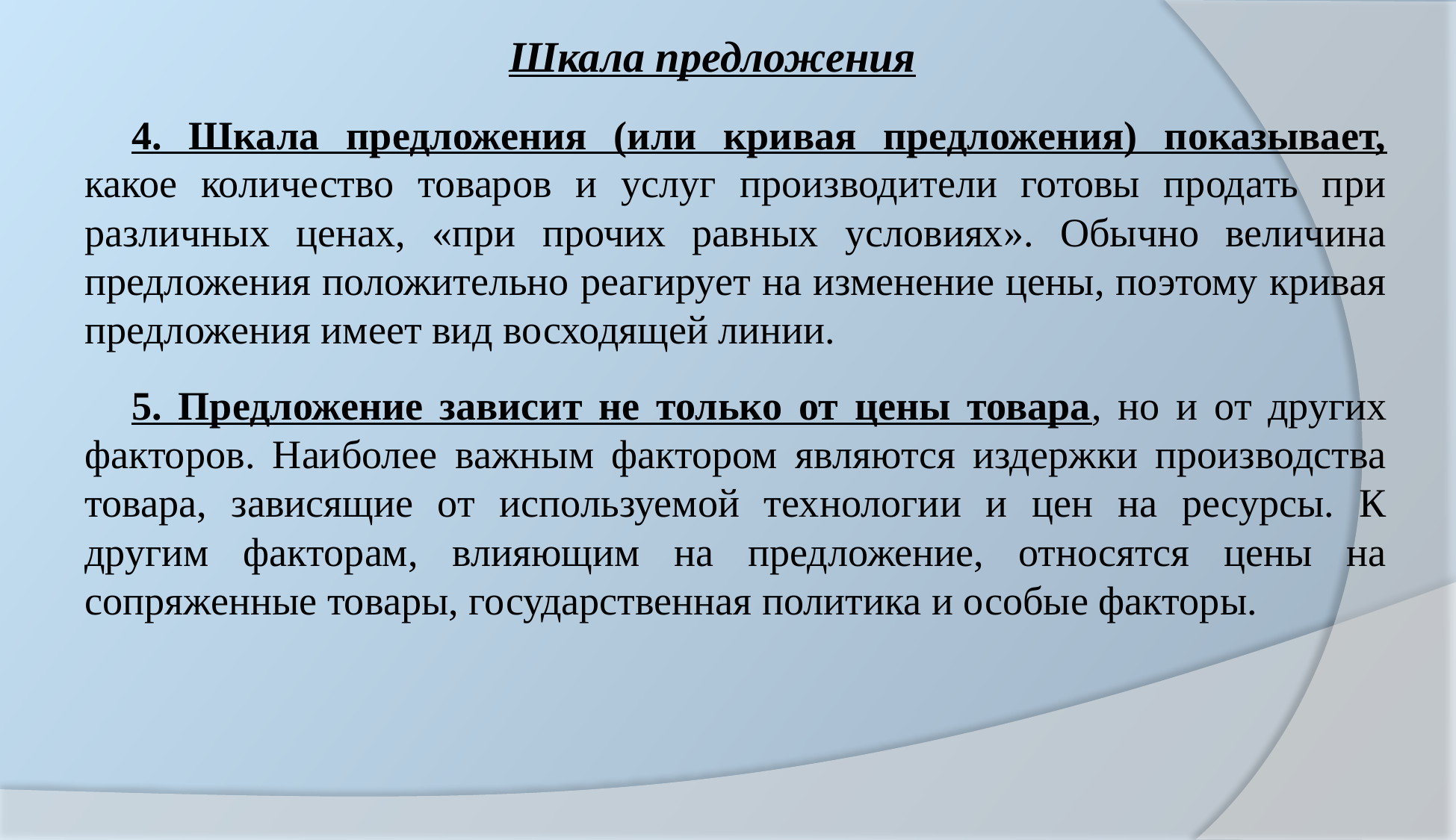

Шкала предложения
4. Шкала предложения (или кривая предложения) показывает, какое количество товаров и услуг производители готовы продать при различных ценах, «при прочих равных условиях». Обычно величина предложения положительно реагирует на изменение цены, поэтому кривая предложения имеет вид восходящей линии.
5. Предложение зависит не только от цены товара, но и от других факторов. Наиболее важным фактором являются издержки производства товара, зависящие от используемой технологии и цен на ресурсы. К другим факторам, влияющим на предложение, относятся цены на сопряженные товары, государственная политика и особые факторы.